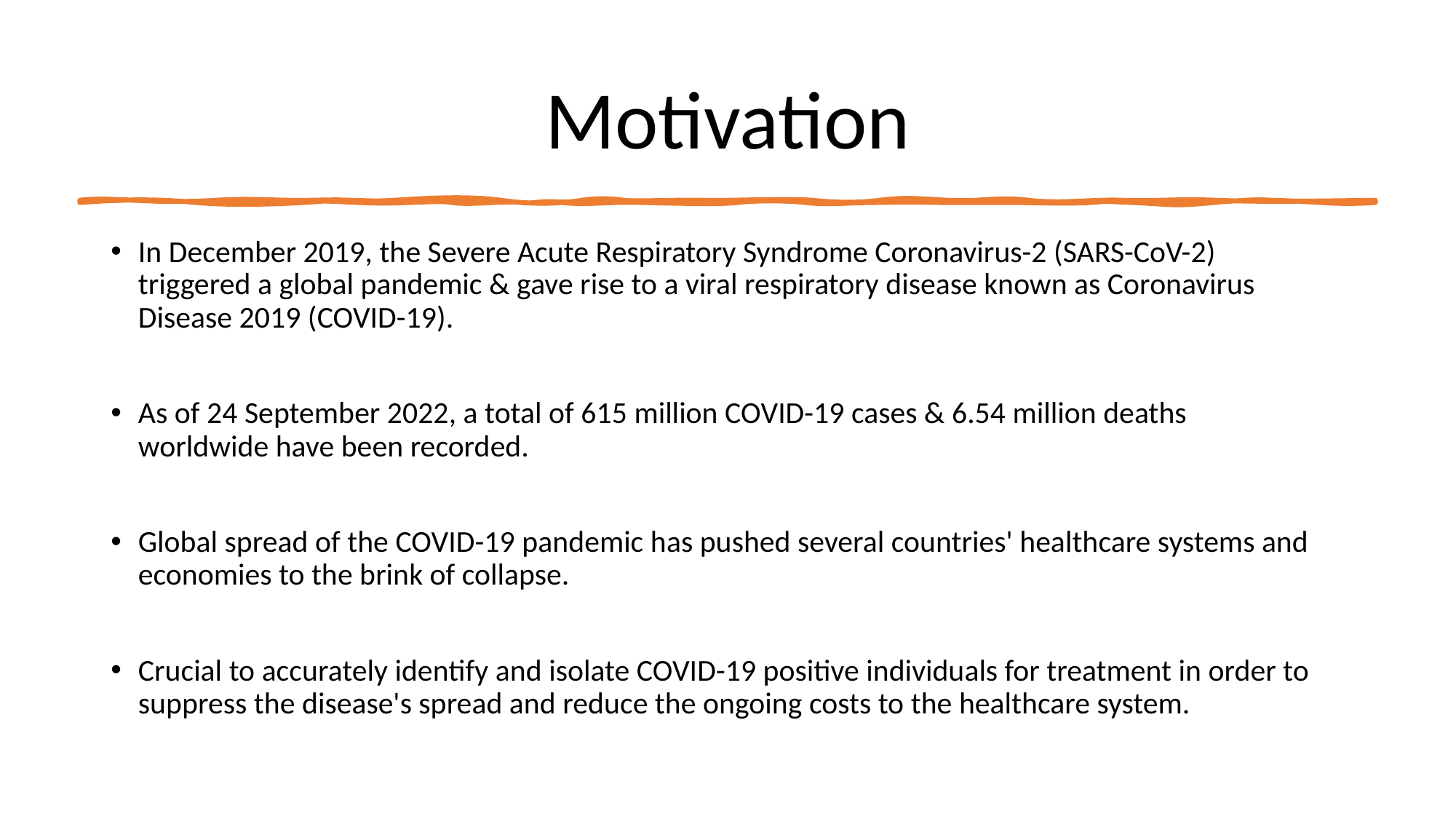

# Motivation

In December 2019, the Severe Acute Respiratory Syndrome Coronavirus-2 (SARS-CoV-2) triggered a global pandemic & gave rise to a viral respiratory disease known as Coronavirus Disease 2019 (COVID-19).

As of 24 September 2022, a total of 615 million COVID-19 cases & 6.54 million deaths worldwide have been recorded.

Global spread of the COVID-19 pandemic has pushed several countries' healthcare systems and economies to the brink of collapse.

Crucial to accurately identify and isolate COVID-19 positive individuals for treatment in order to suppress the disease's spread and reduce the ongoing costs to the healthcare system.